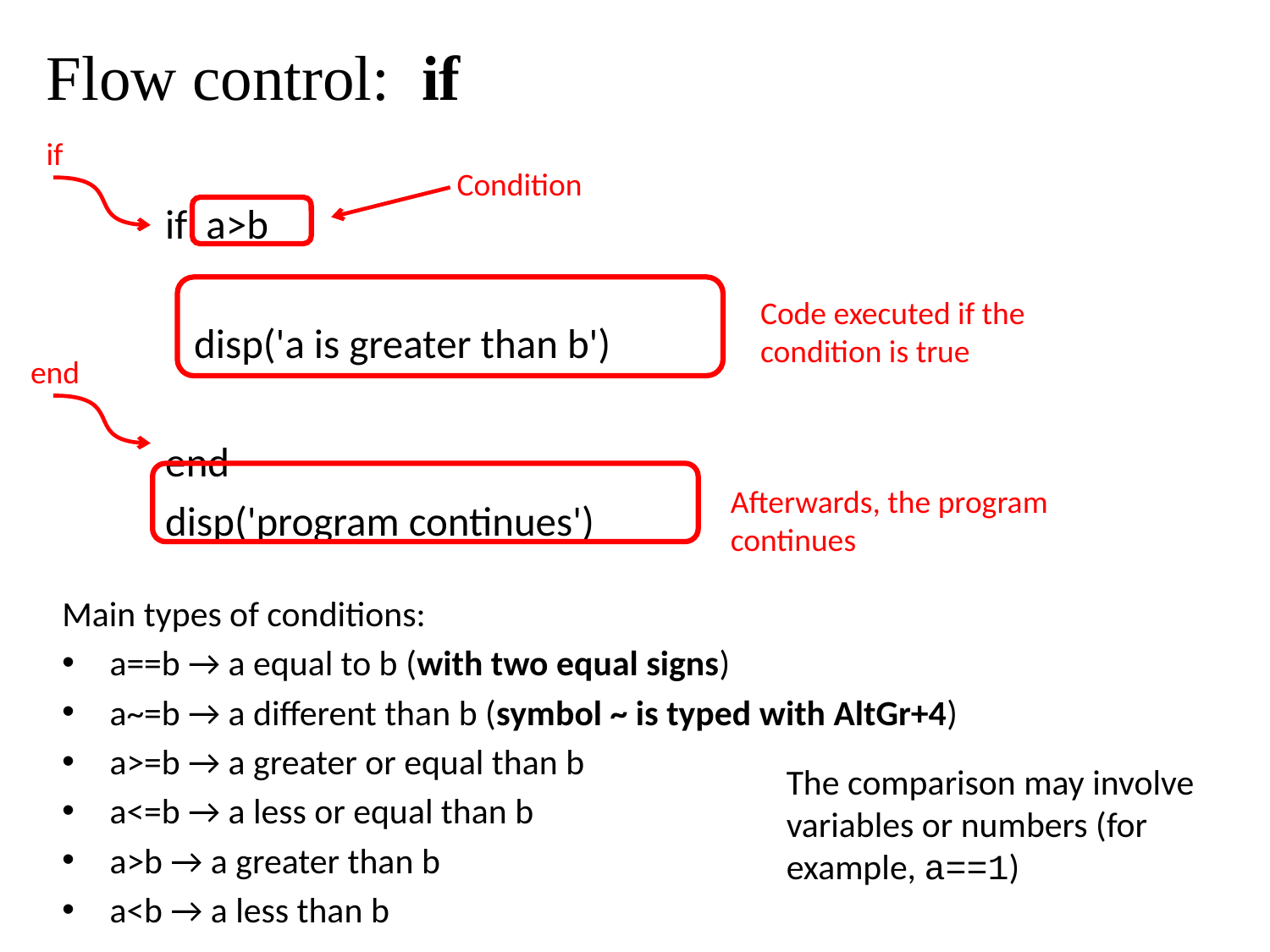

# Flow control:  if
if
Condition
if  a>b

	disp('a is greater than b')

end
disp('program continues')

Code executed if the condition is true
end

Afterwards, the program continues
Main types of conditions:
a==b → a equal to b (with two equal signs)
a~=b → a different than b (symbol ~ is typed with AltGr+4)
a>=b → a greater or equal than b
a<=b → a less or equal than b
a>b → a greater than b
a<b → a less than b

The comparison may involve variables or numbers (for example, a==1)